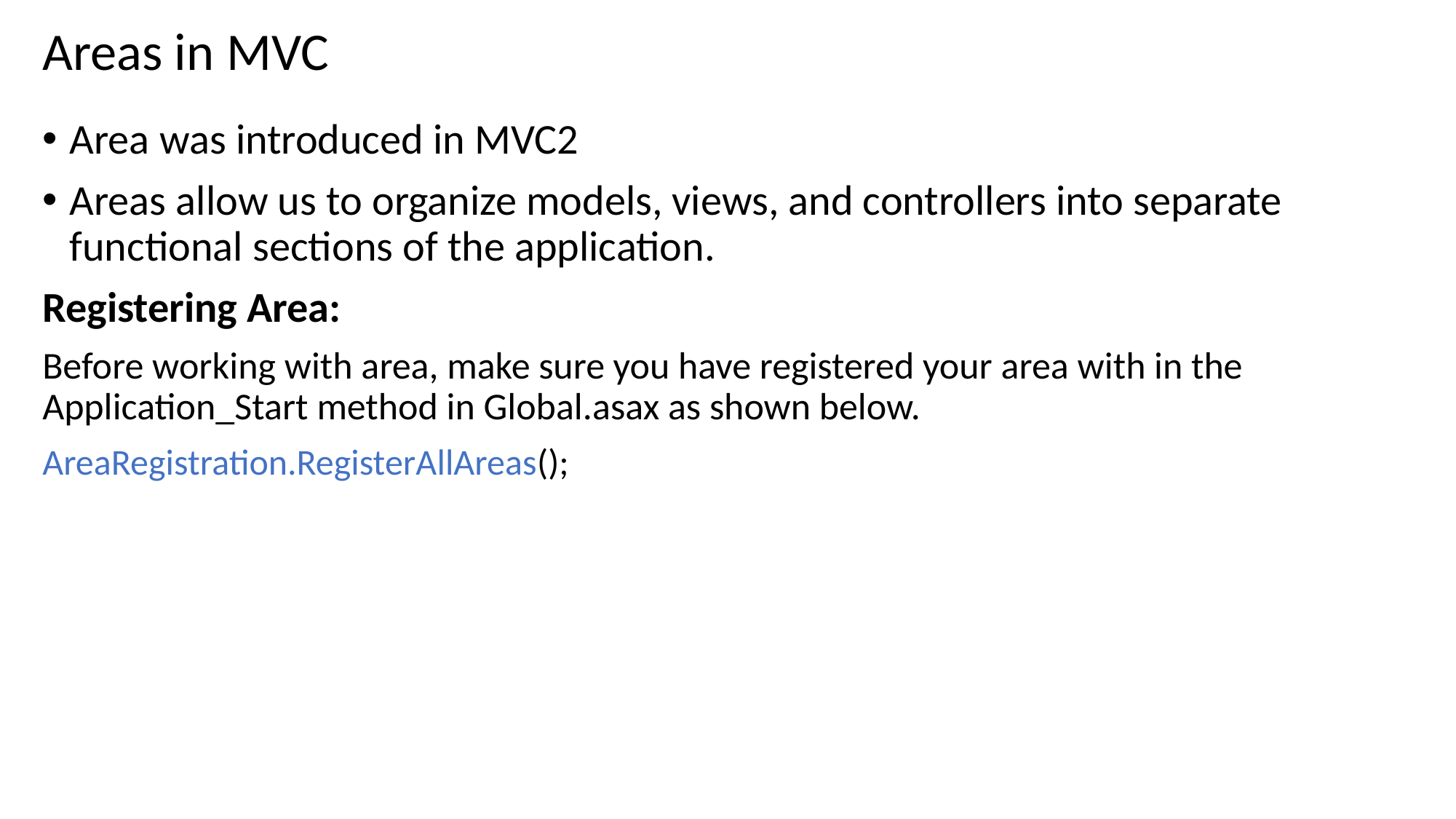

# Areas in MVC
Area was introduced in MVC2
Areas allow us to organize models, views, and controllers into separate functional sections of the application.
Registering Area:
Before working with area, make sure you have registered your area with in the Application_Start method in Global.asax as shown below.
AreaRegistration.RegisterAllAreas();